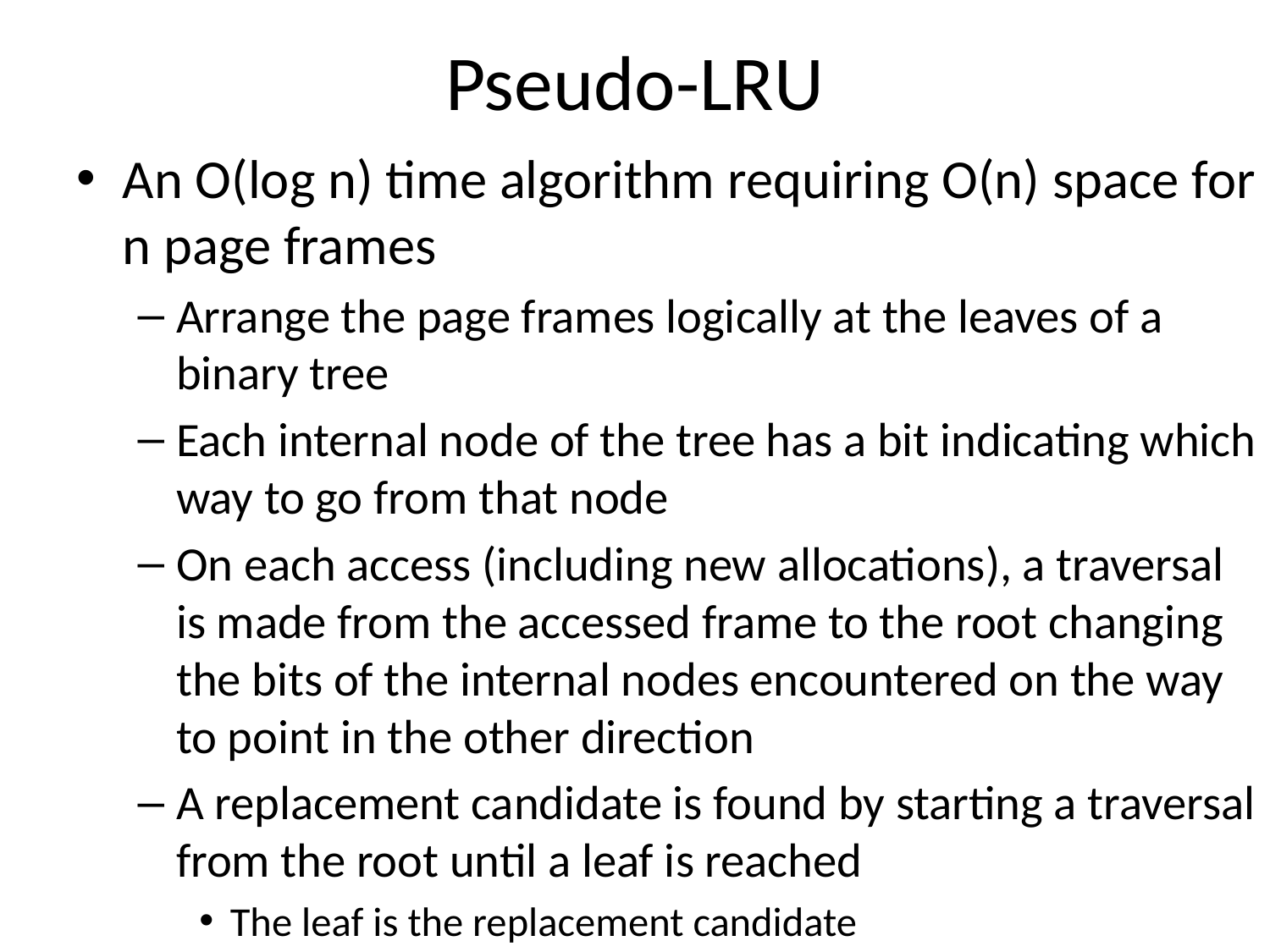

# Pseudo-LRU
An O(log n) time algorithm requiring O(n) space for n page frames
Arrange the page frames logically at the leaves of a binary tree
Each internal node of the tree has a bit indicating which way to go from that node
On each access (including new allocations), a traversal is made from the accessed frame to the root changing the bits of the internal nodes encountered on the way to point in the other direction
A replacement candidate is found by starting a traversal from the root until a leaf is reached
The leaf is the replacement candidate